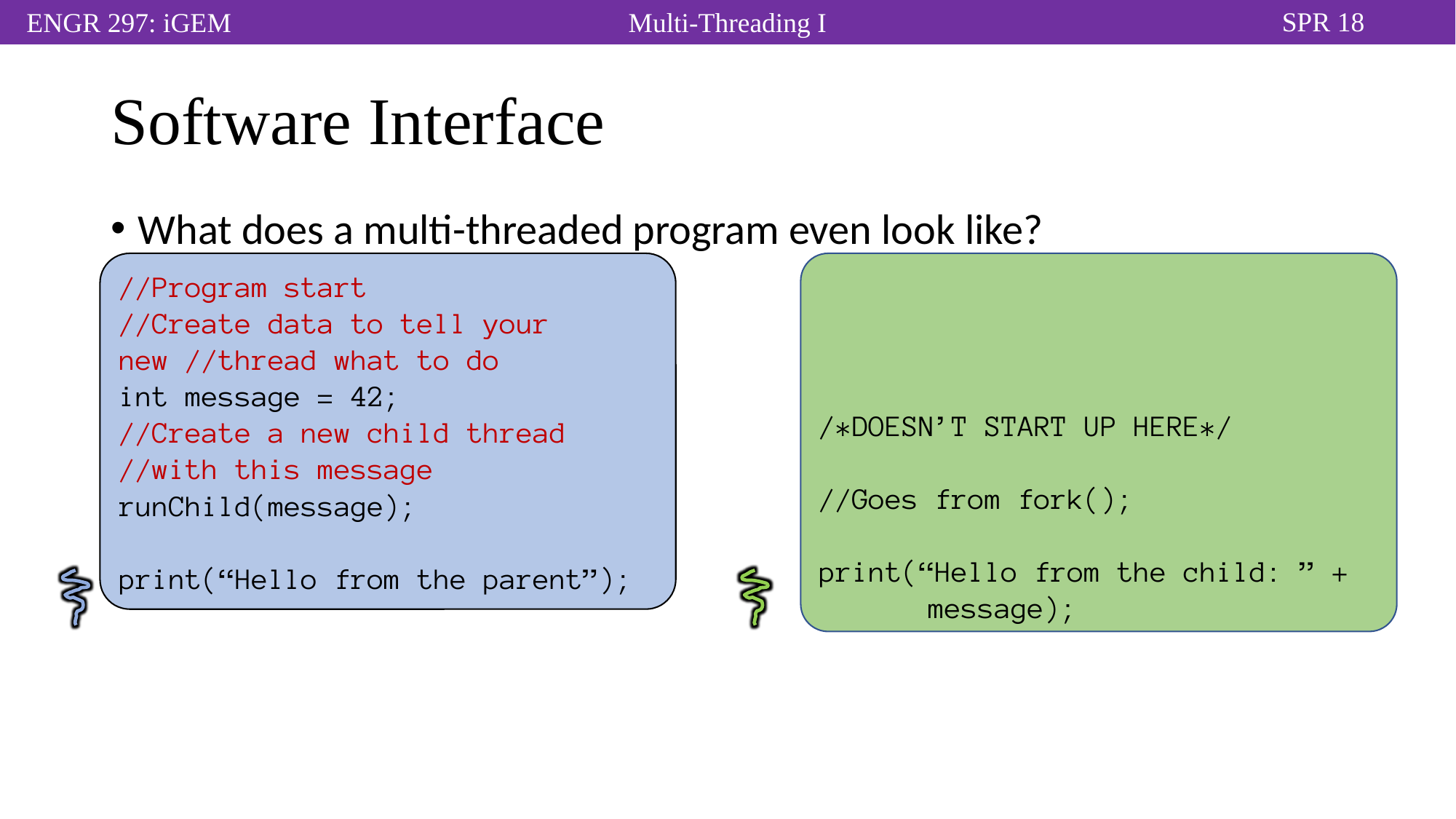

# Software Interface
What does a multi-threaded program even look like?
//Program start
//Create data to tell your new //thread what to do
int message = 42;
//Create a new child thread
//with this message
runChild(message);

print(“Hello from the parent”);

/*DOESN’T START UP HERE*/

//Goes from fork();

print(“Hello from the child: ” + 	message);